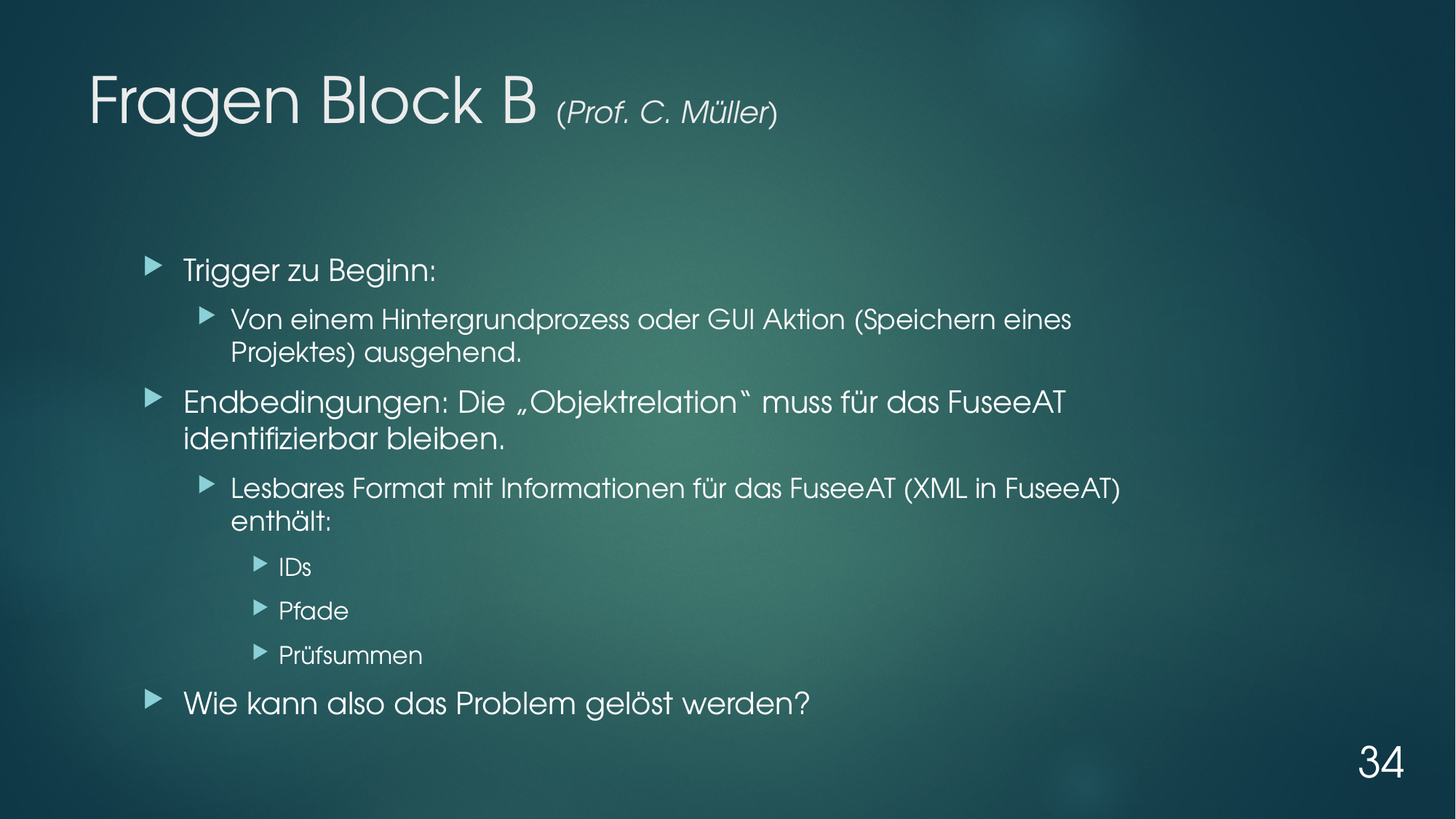

# Fragen Block B (Prof. C. Müller)
Trigger zu Beginn:
Von einem Hintergrundprozess oder GUI Aktion (Speichern eines Projektes) ausgehend.
Endbedingungen: Die „Objektrelation“ muss für das FuseeAT identifizierbar bleiben.
Lesbares Format mit Informationen für das FuseeAT (XML in FuseeAT) enthält:
IDs
Pfade
Prüfsummen
Wie kann also das Problem gelöst werden?
34